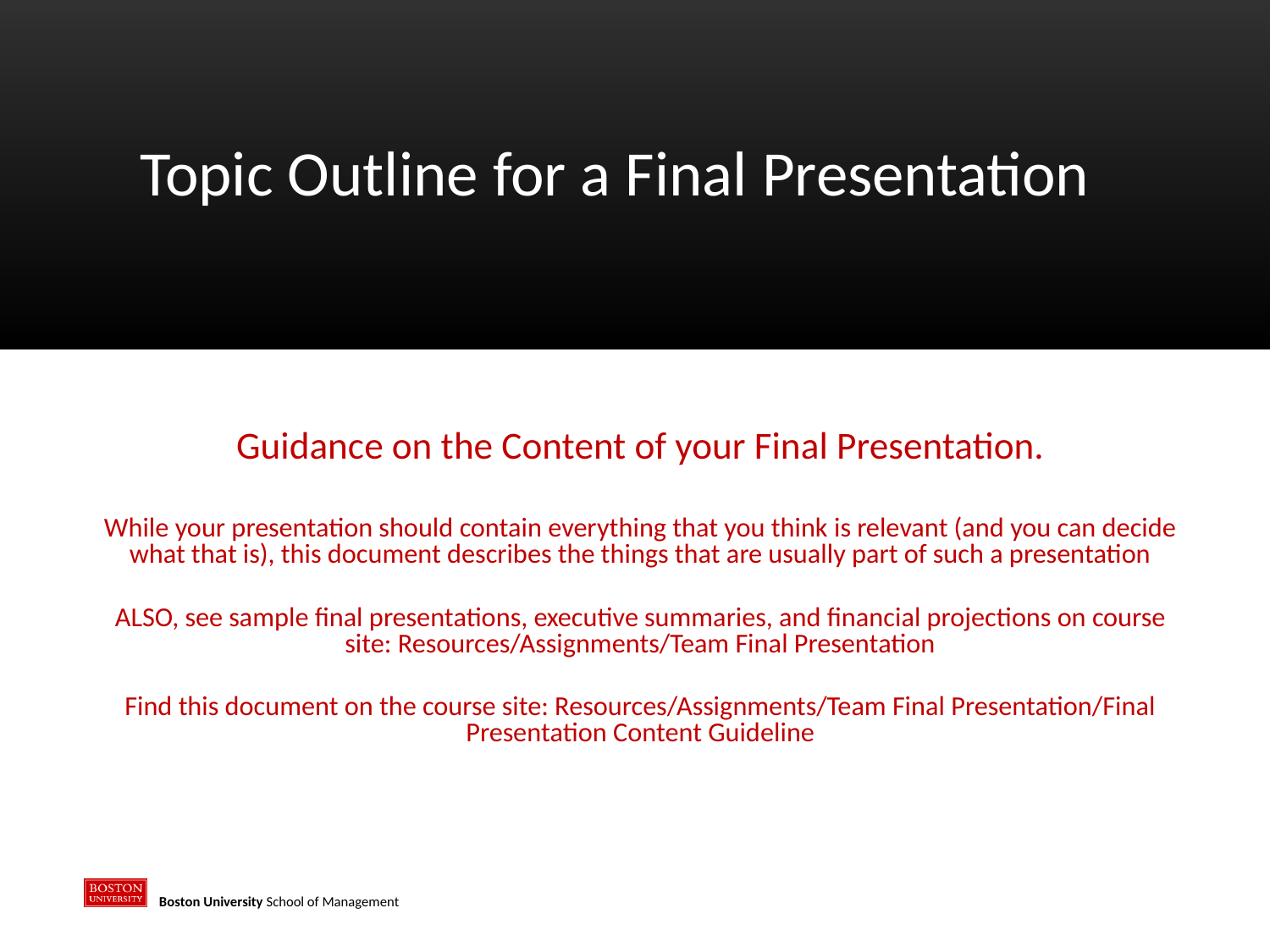

# Topic Outline for a Final Presentation
Guidance on the Content of your Final Presentation.

While your presentation should contain everything that you think is relevant (and you can decide what that is), this document describes the things that are usually part of such a presentation

ALSO, see sample final presentations, executive summaries, and financial projections on course site: Resources/Assignments/Team Final Presentation

Find this document on the course site: Resources/Assignments/Team Final Presentation/Final Presentation Content Guideline